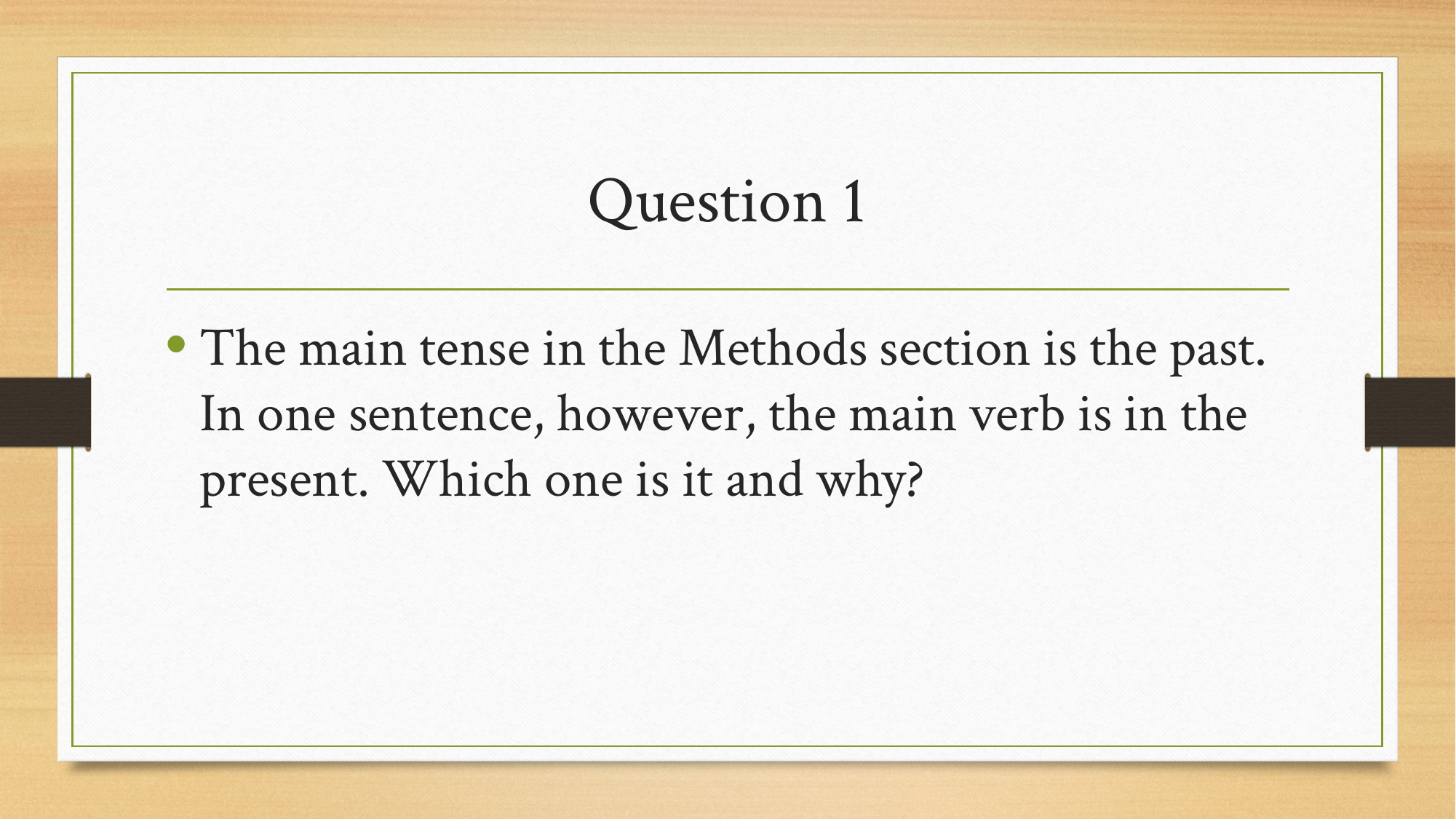

# Question 1
The main tense in the Methods section is the past. In one sentence, however, the main verb is in the present. Which one is it and why?